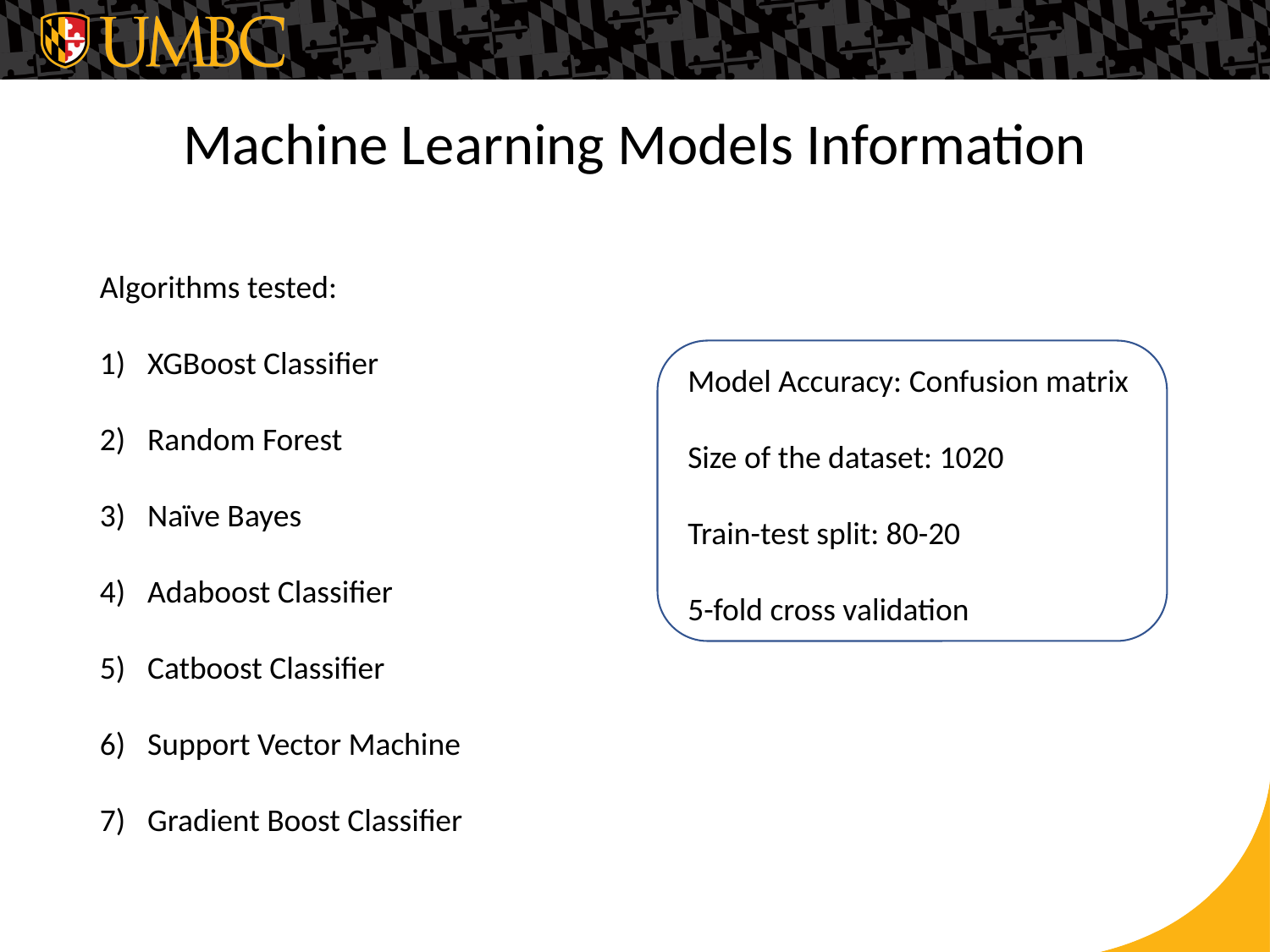

# Machine Learning Models Information
Algorithms tested:

XGBoost Classifier

Random Forest

Naïve Bayes

Adaboost Classifier

Catboost Classifier

Support Vector Machine

Gradient Boost Classifier

Model Accuracy: Confusion matrix

Size of the dataset: 1020

Train-test split: 80-20

5-fold cross validation